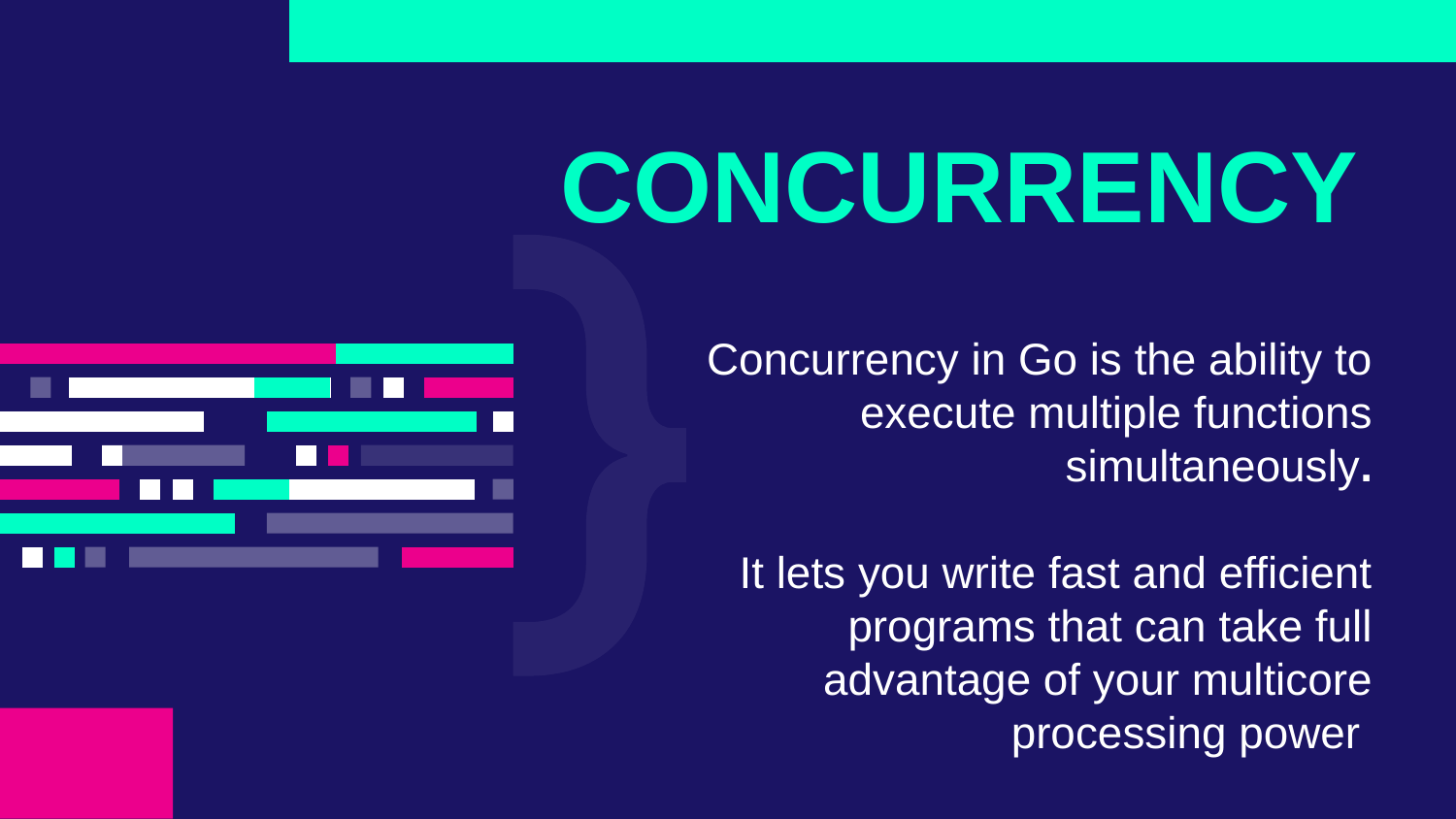

# CONCURRENCY
Concurrency in Go is the ability to execute multiple functions simultaneously.

It lets you write fast and efficient programs that can take full advantage of your multicore processing power